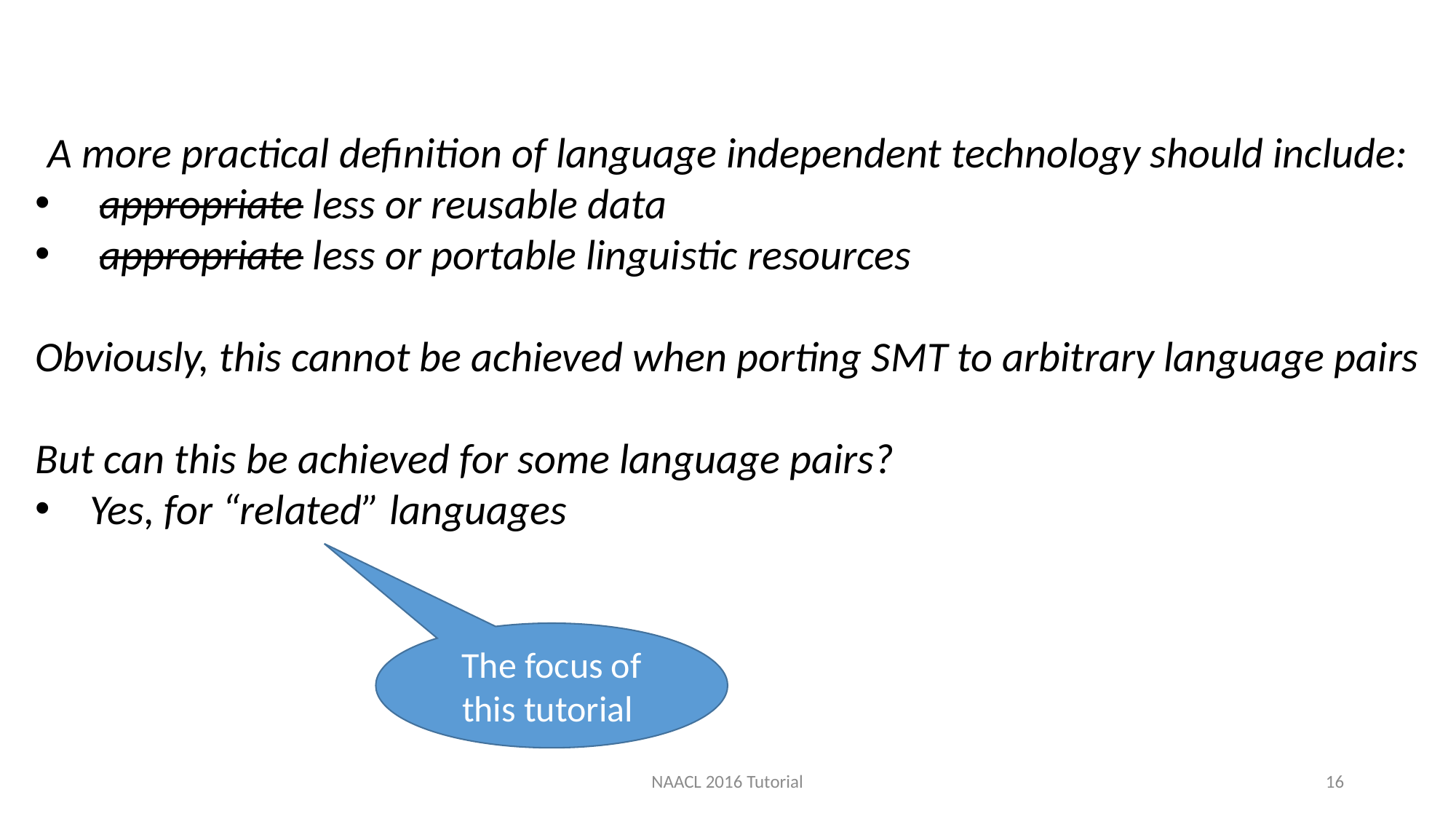

A more practical definition of language independent technology should include:
 appropriate less or reusable data
 appropriate less or portable linguistic resources

Obviously, this cannot be achieved when porting SMT to arbitrary language pairs

But can this be achieved for some language pairs?
Yes, for “related” languages

The focus of this tutorial
NAACL 2016 Tutorial
16